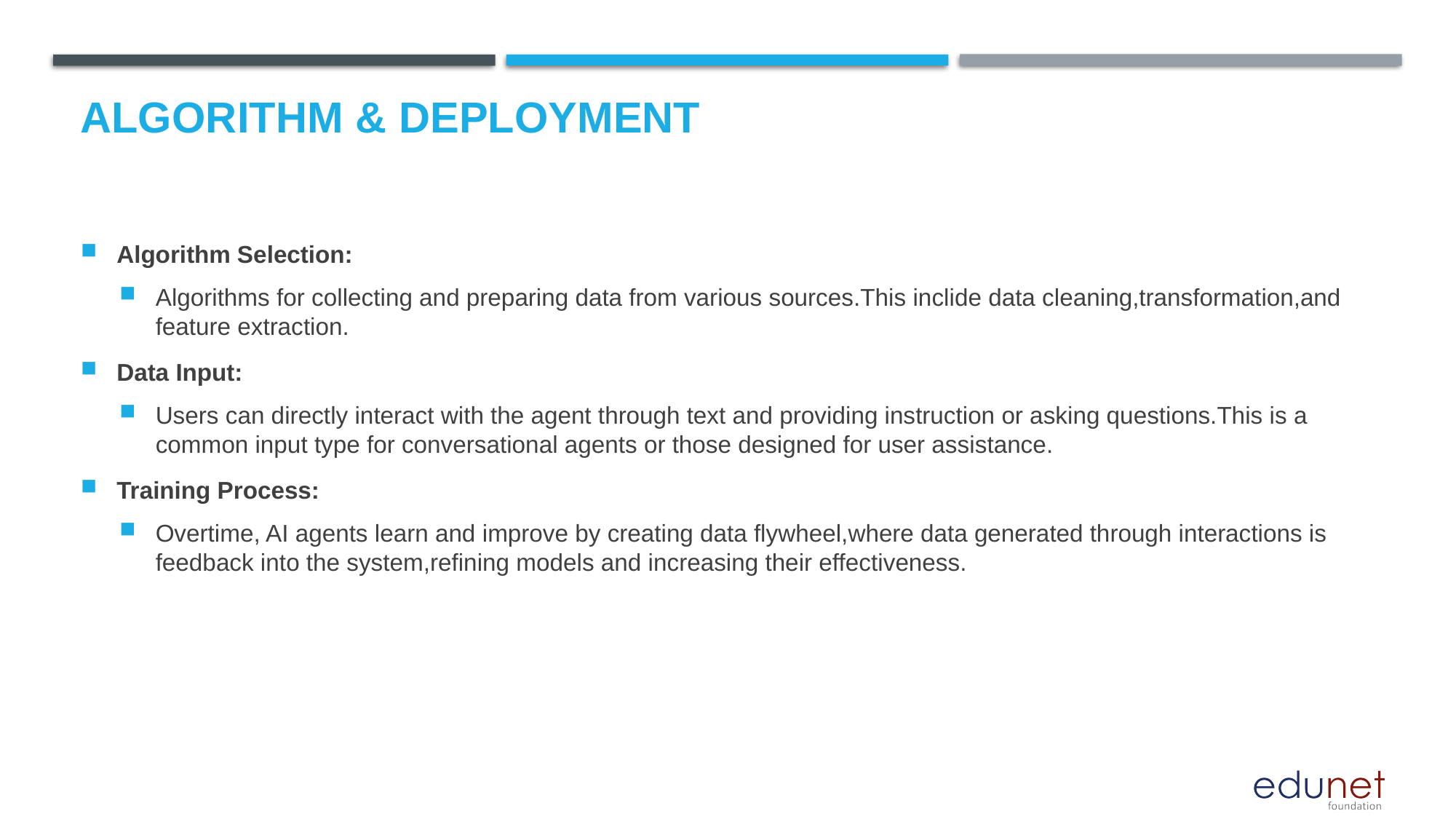

# Algorithm & Deployment

Algorithm Selection:
Algorithms for collecting and preparing data from various sources.This inclide data cleaning,transformation,and feature extraction.
Data Input:
Users can directly interact with the agent through text and providing instruction or asking questions.This is a common input type for conversational agents or those designed for user assistance.
Training Process:
Overtime, AI agents learn and improve by creating data flywheel,where data generated through interactions is feedback into the system,refining models and increasing their effectiveness.